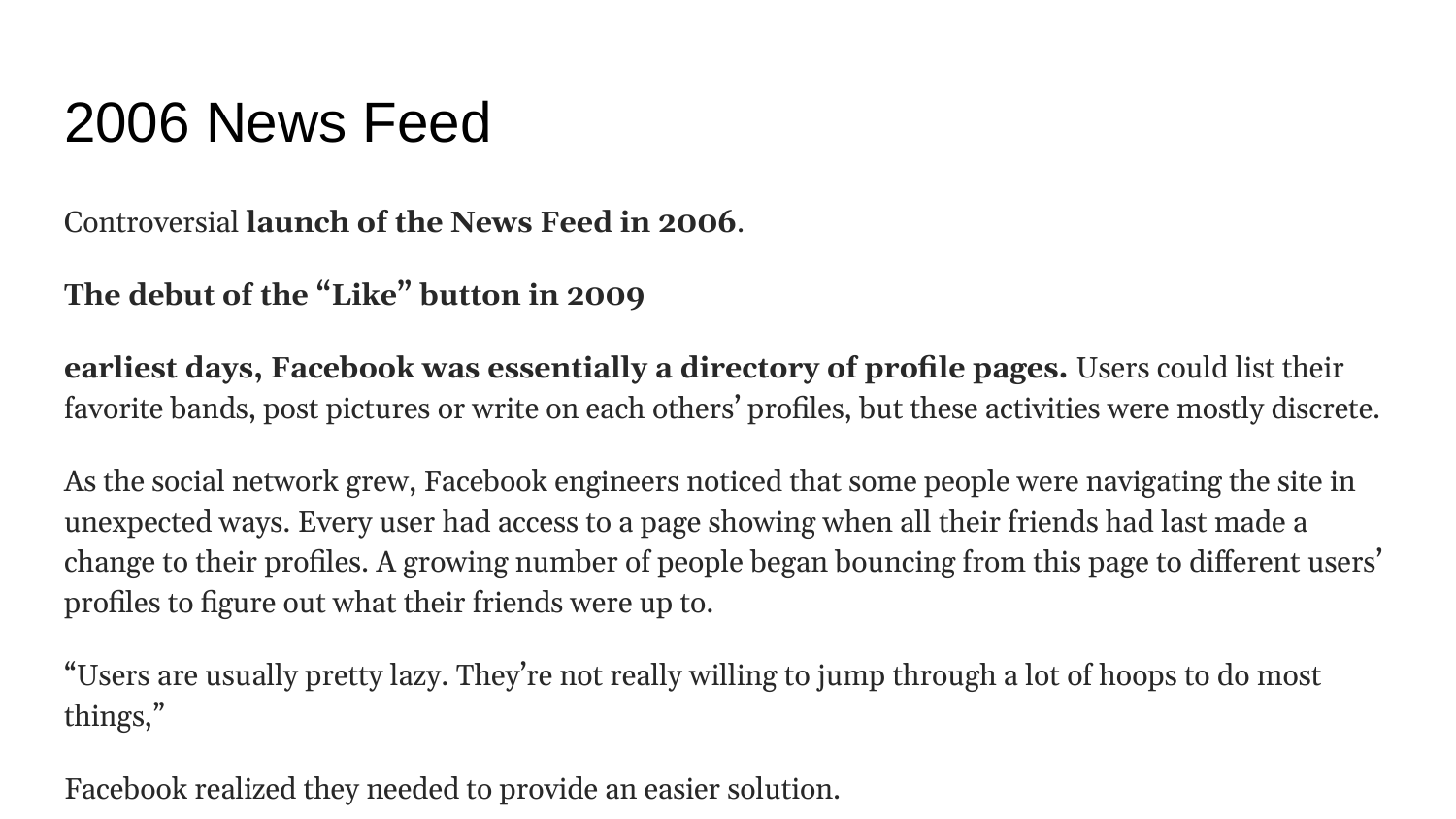

# 2006 News Feed
Controversial launch of the News Feed in 2006.
The debut of the “Like” button in 2009
earliest days, Facebook was essentially a directory of profile pages. Users could list their favorite bands, post pictures or write on each others’ profiles, but these activities were mostly discrete.
As the social network grew, Facebook engineers noticed that some people were navigating the site in unexpected ways. Every user had access to a page showing when all their friends had last made a change to their profiles. A growing number of people began bouncing from this page to different users’ profiles to figure out what their friends were up to.
“Users are usually pretty lazy. They’re not really willing to jump through a lot of hoops to do most things,”
Facebook realized they needed to provide an easier solution.